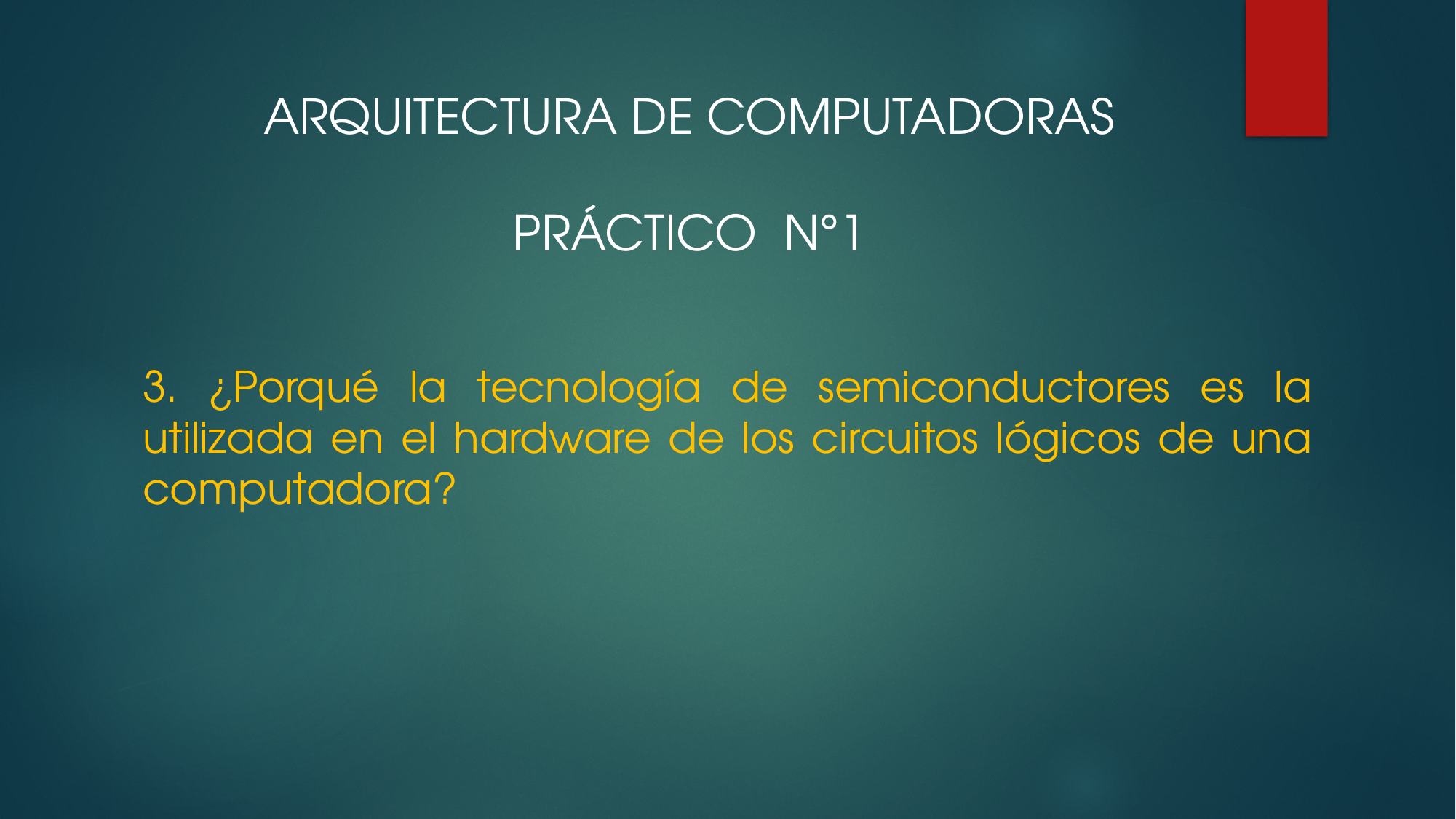

ARQUITECTURA DE COMPUTADORAS

PRÁCTICO  N°1
3. ¿Porqué la tecnología de semiconductores es la utilizada en el hardware de los circuitos lógicos de una computadora?